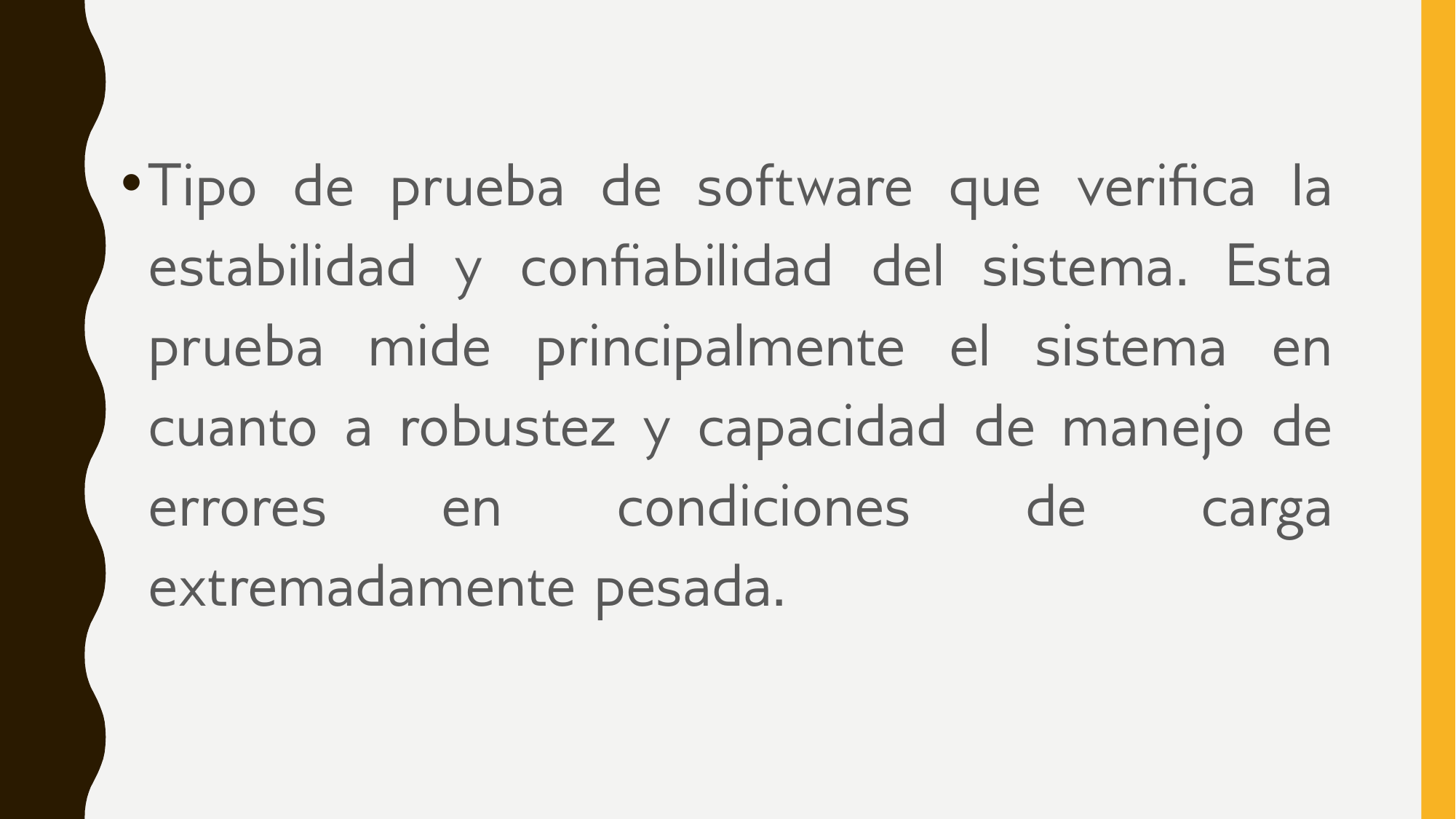

Tipo de prueba de software que verifica la estabilidad y confiabilidad del sistema. Esta prueba mide principalmente el sistema en cuanto a robustez y capacidad de manejo de errores en condiciones de carga extremadamente pesada.